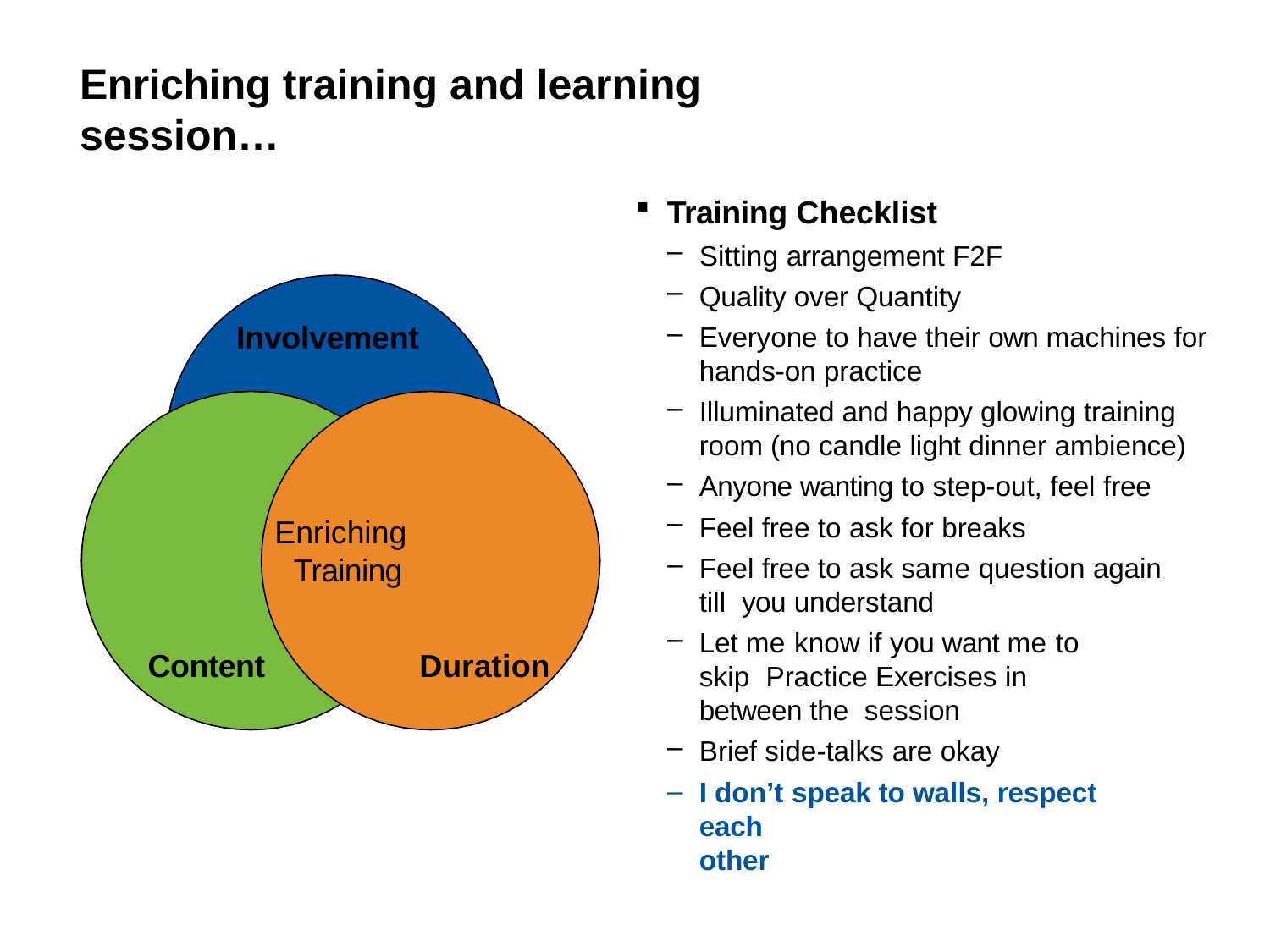

# Enriching training and learning session…
Training Checklist
Sitting arrangement F2F
Quality over Quantity
Everyone to have their own machines for
hands-on practice
Illuminated and happy glowing training
room (no candle light dinner ambience)
Anyone wanting to step-out, feel free
Feel free to ask for breaks
Feel free to ask same question again till  you understand
Let me know if you want me to skip  Practice Exercises in between the  session
Brief side-talks are okay
I don’t speak to walls, respect each
other

Involvement

Enriching  Training
Duration
Content